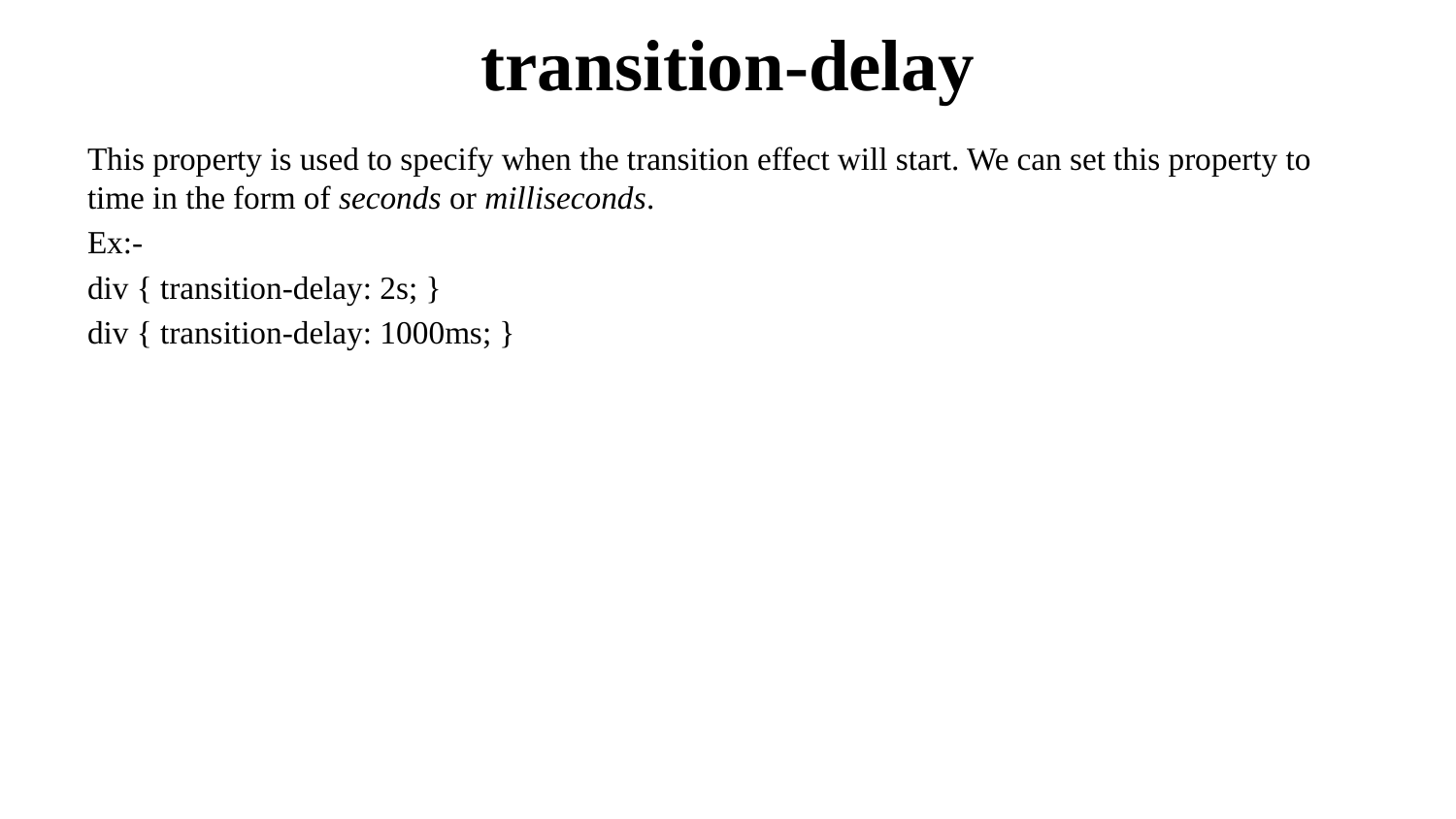

# transition-delay
This property is used to specify when the transition effect will start. We can set this property to time in the form of seconds or milliseconds.
Ex:-
div { transition-delay: 2s; }
div { transition-delay: 1000ms; }